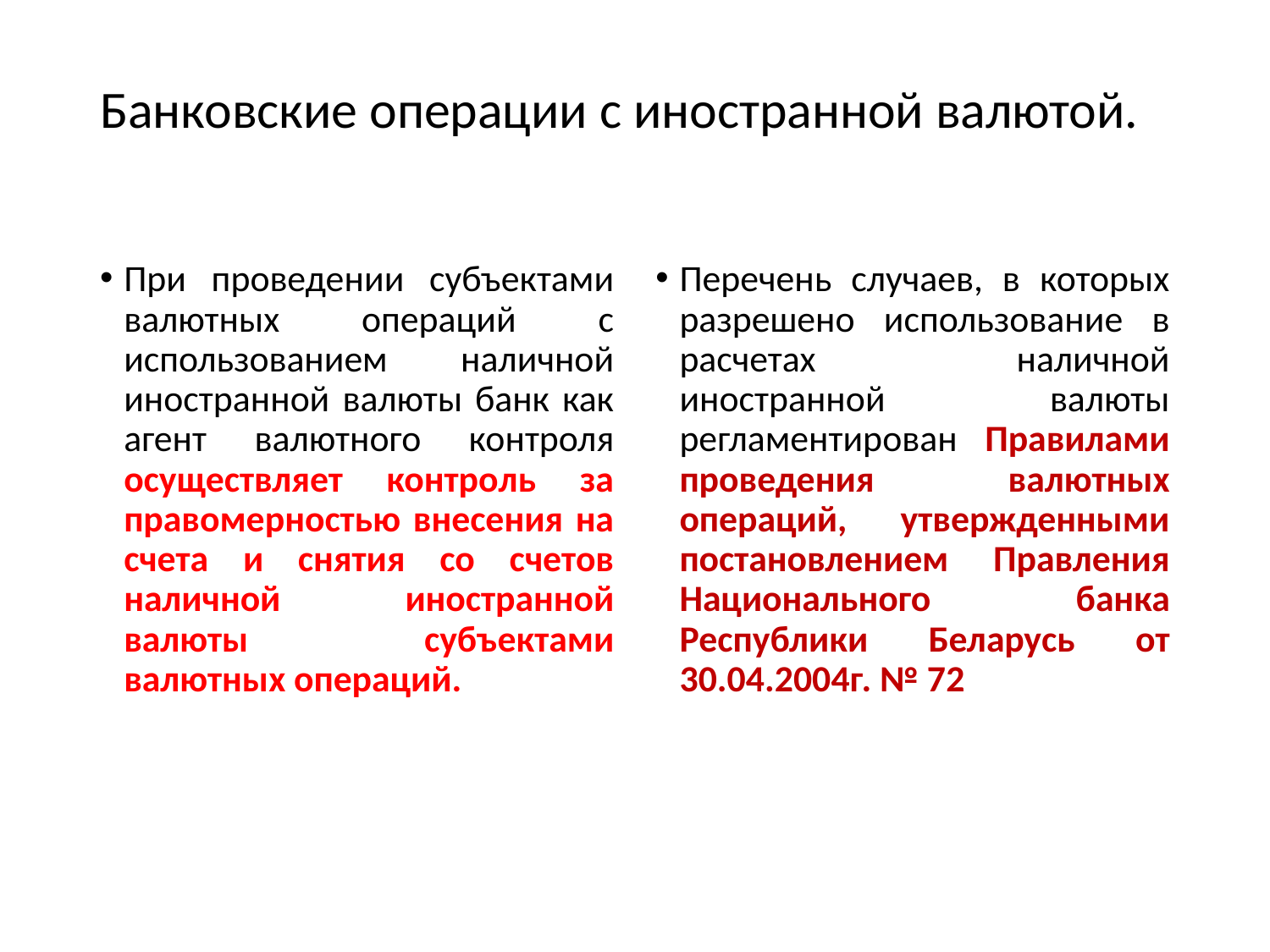

# Банковские операции с иностранной валютой.
При проведении субъектами валютных операций с использованием наличной иностранной валюты банк как агент валютного контроля осуществляет контроль за правомерностью внесения на счета и снятия со счетов наличной иностранной валюты субъектами валютных операций.

Перечень случаев, в которых разрешено использование в расчетах наличной иностранной валюты регламентирован Правилами проведения валютных операций, утвержденными постановлением Правления Национального банка Республики Беларусь от 30.04.2004г. № 72